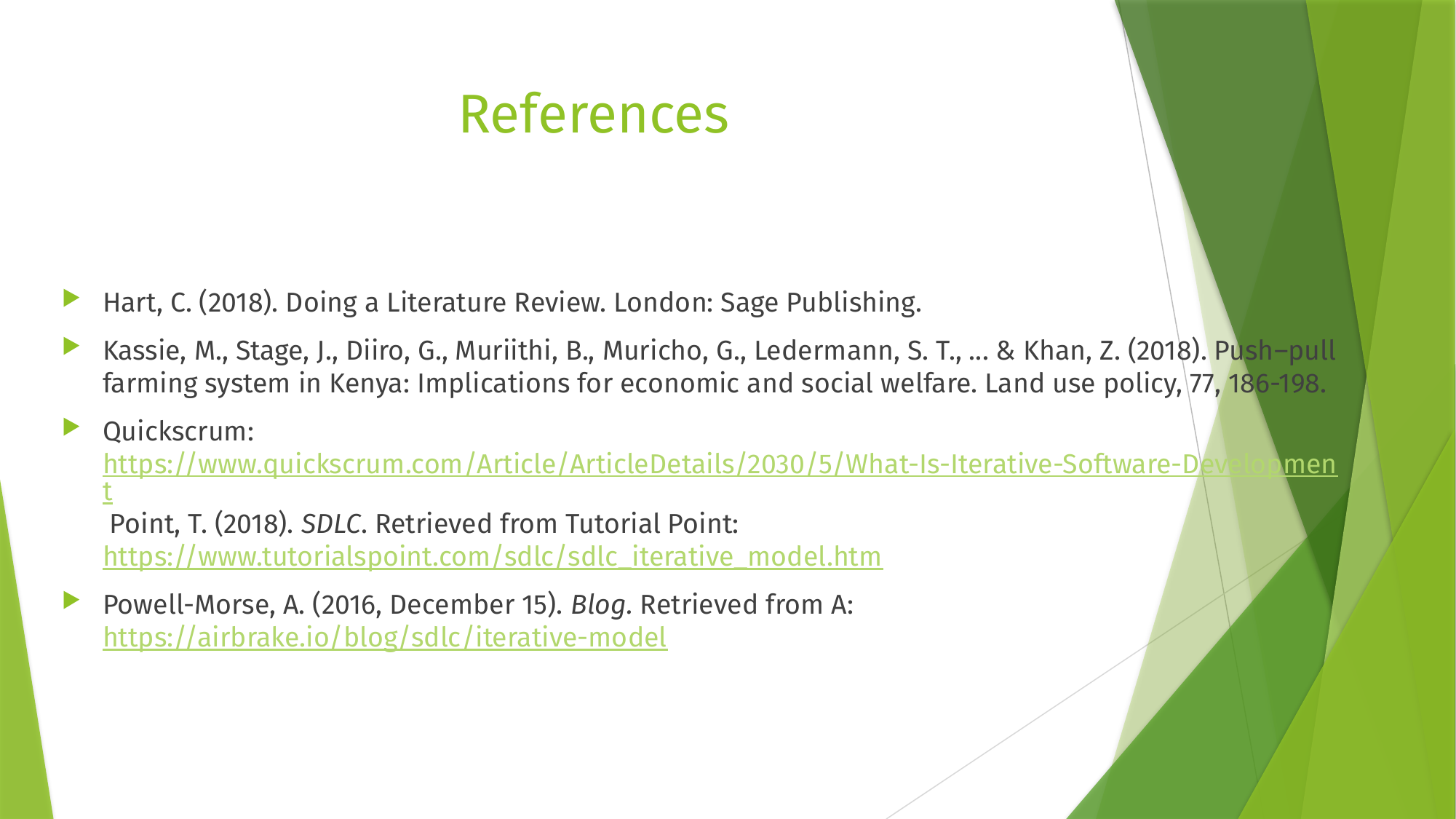

# References
Hart, C. (2018). Doing a Literature Review. London: Sage Publishing.
Kassie, M., Stage, J., Diiro, G., Muriithi, B., Muricho, G., Ledermann, S. T., ... & Khan, Z. (2018). Push–pull farming system in Kenya: Implications for economic and social welfare. Land use policy, 77, 186-198.
Quickscrum: https://www.quickscrum.com/Article/ArticleDetails/2030/5/What-Is-Iterative-Software-Development Point, T. (2018). SDLC. Retrieved from Tutorial Point: https://www.tutorialspoint.com/sdlc/sdlc_iterative_model.htm
Powell-Morse, A. (2016, December 15). Blog. Retrieved from A: https://airbrake.io/blog/sdlc/iterative-model